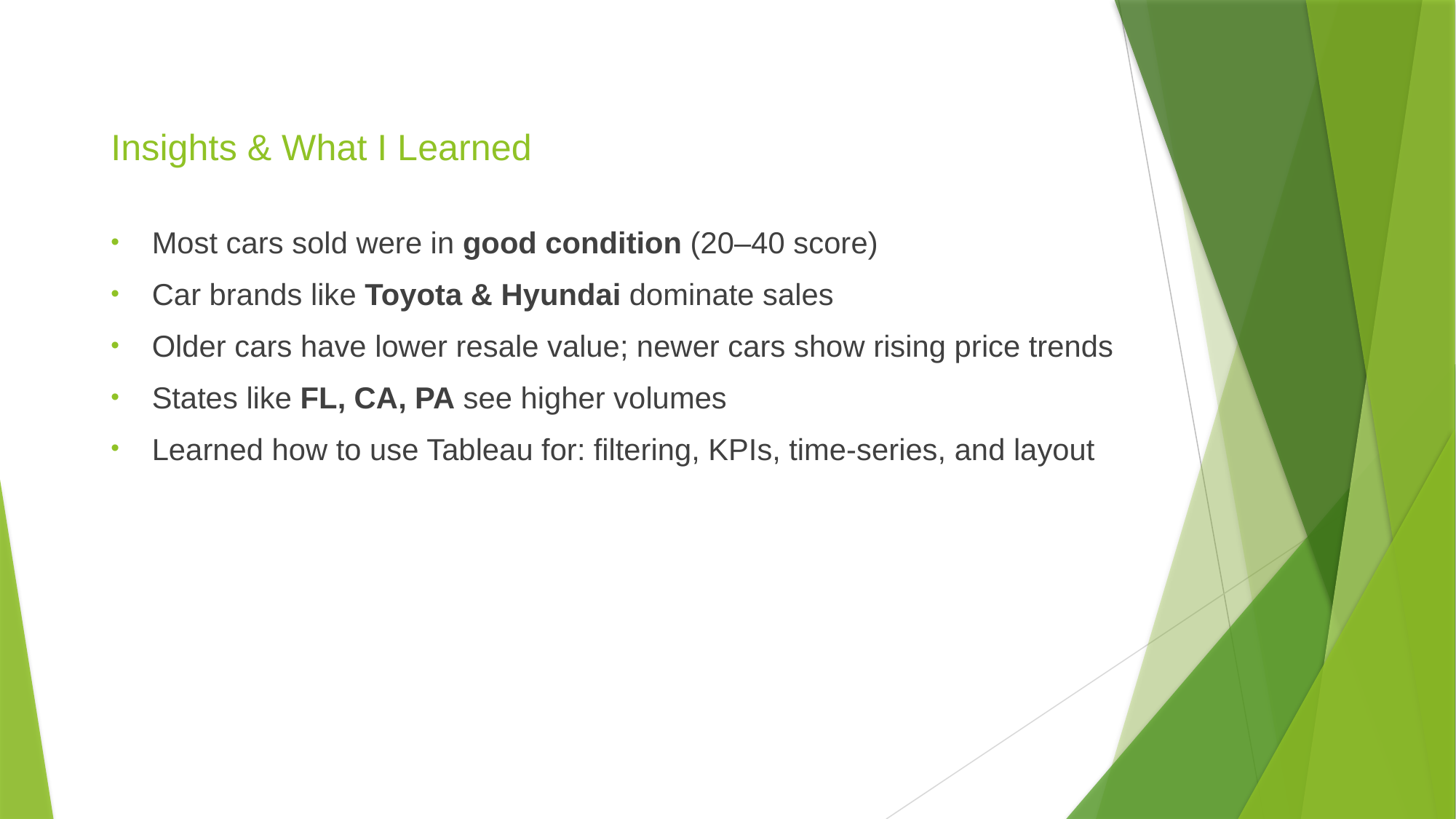

# Insights & What I Learned
Most cars sold were in good condition (20–40 score)
Car brands like Toyota & Hyundai dominate sales
Older cars have lower resale value; newer cars show rising price trends
States like FL, CA, PA see higher volumes
Learned how to use Tableau for: filtering, KPIs, time-series, and layout